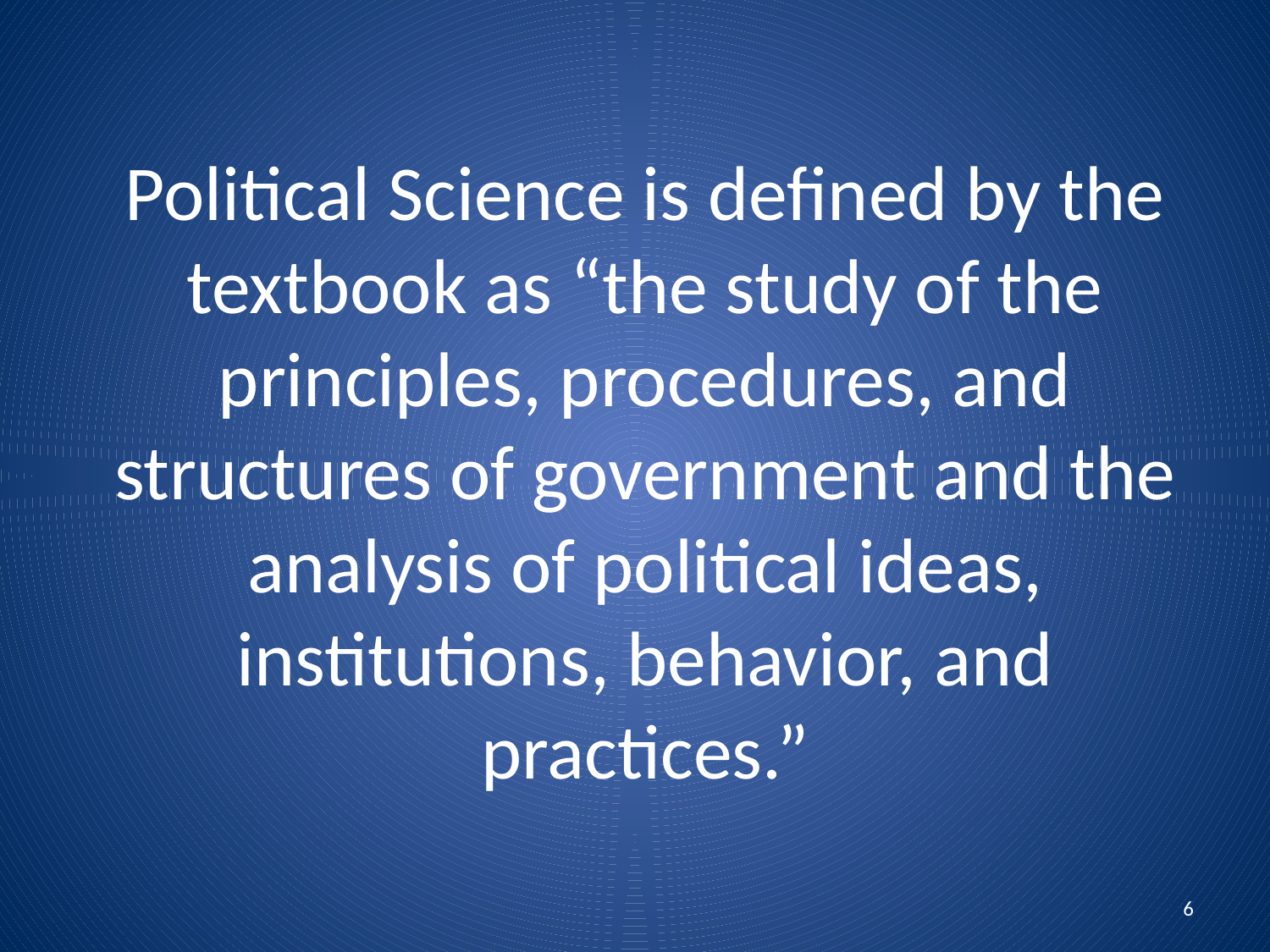

# Political Science is defined by the textbook as “the study of the principles, procedures, and structures of government and the analysis of political ideas, institutions, behavior, and practices.”
6